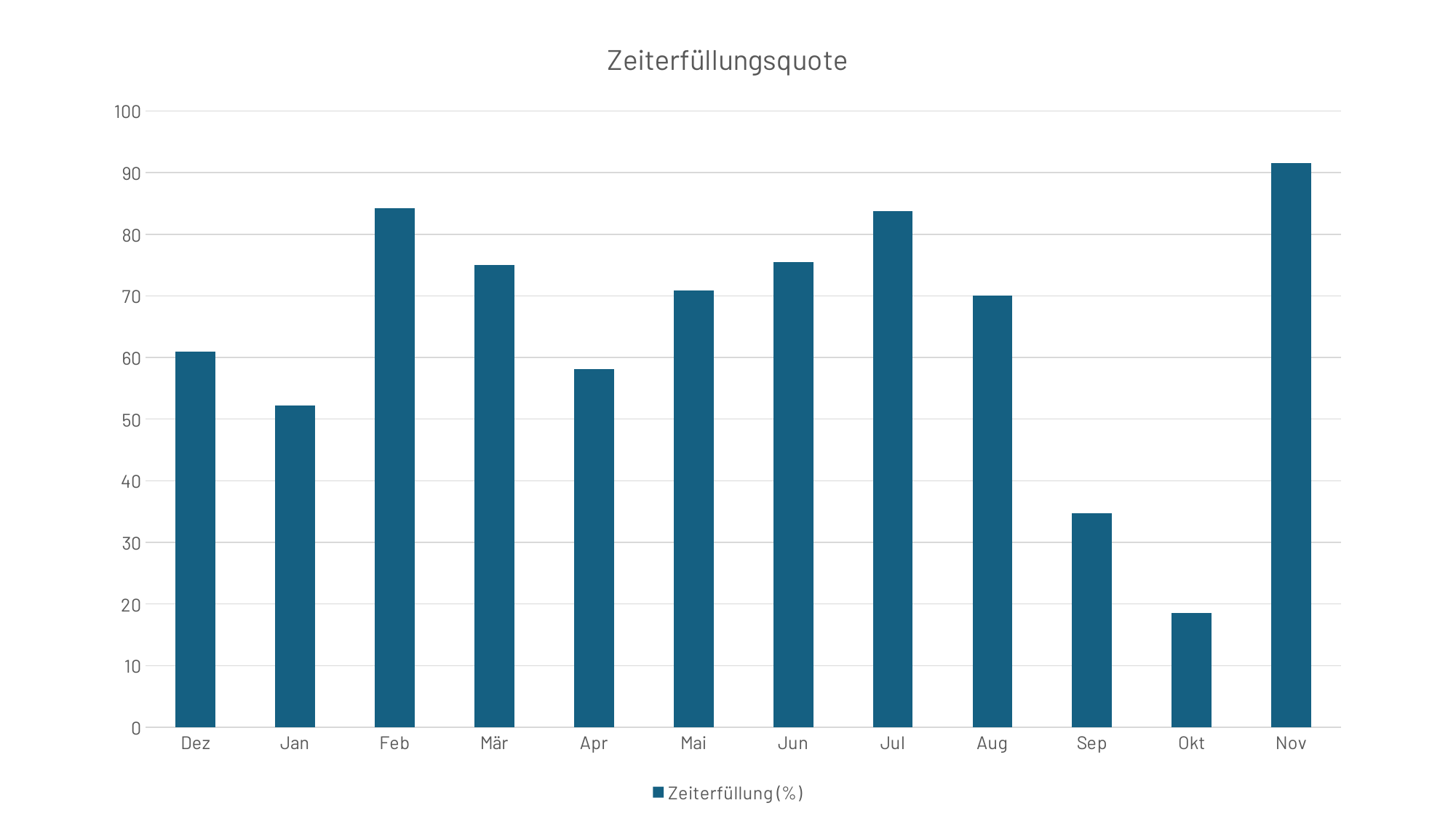

### Chart: Zeiterfüllungsquote

| Category | Zeiterfüllung (%) |
|---|---|
| Dez | 60.9 |
| Jan | 52.2 |
| Feb | 84.2 |
| Mär | 75.0 |
| Apr | 58.1 |
| Mai | 70.9 |
| Jun | 75.5 |
| Jul | 83.7 |
| Aug | 70.1 |
| Sep | 34.7 |
| Okt | 18.6 |
| Nov | 91.5 |